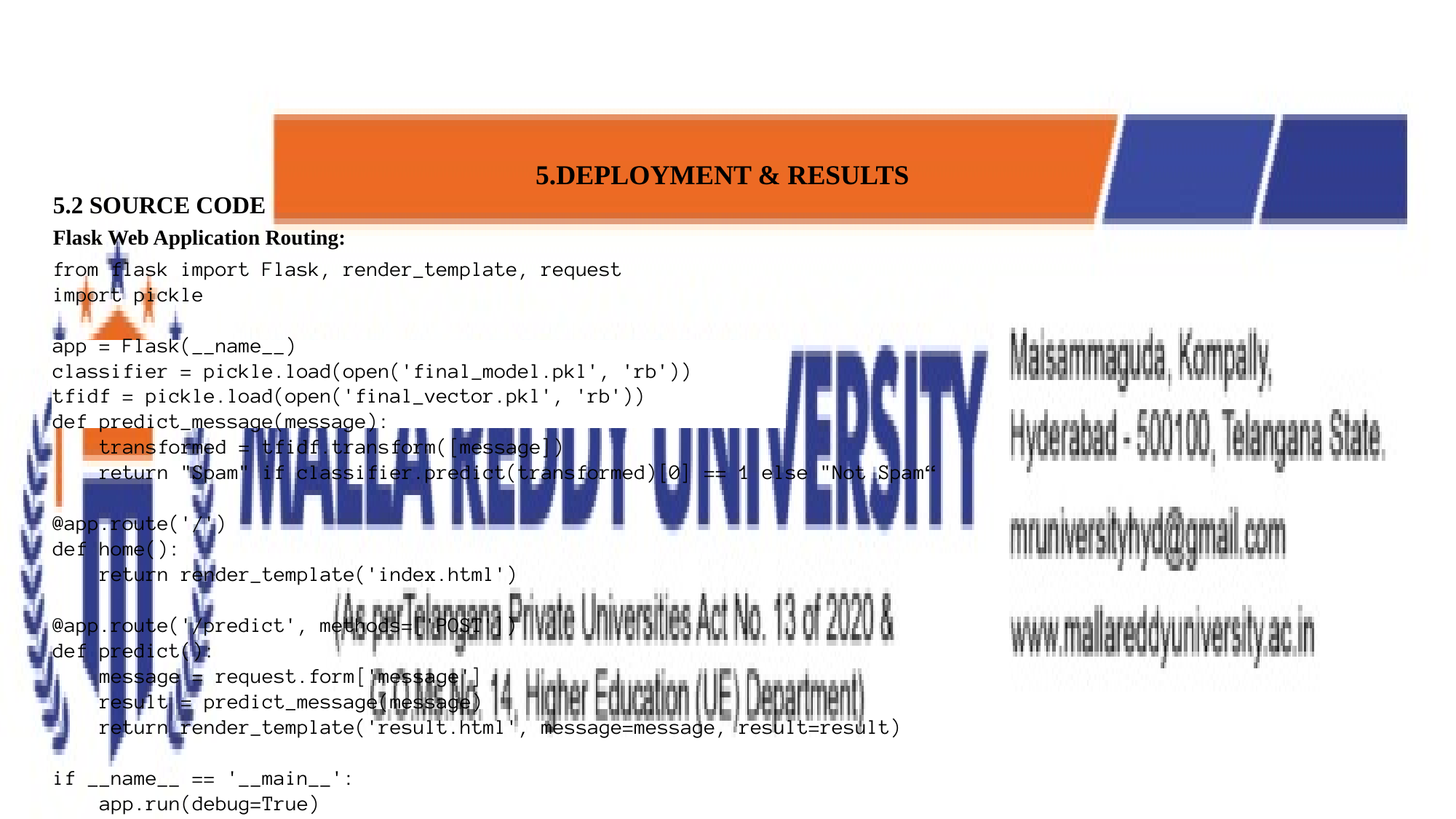

5.DEPLOYMENT & RESULTS
5.2 SOURCE CODE
Flask Web Application Routing:
from flask import Flask, render_template, request
import pickle

app = Flask(__name__)
classifier = pickle.load(open('final_model.pkl', 'rb'))
tfidf = pickle.load(open('final_vector.pkl', 'rb'))
def predict_message(message):
    transformed = tfidf.transform([message])
    return "Spam" if classifier.predict(transformed)[0] == 1 else "Not Spam“

@app.route('/')
def home():
    return render_template('index.html')

@app.route('/predict', methods=['POST'])
def predict():
    message = request.form['message']
    result = predict_message(message)
    return render_template('result.html', message=message, result=result)

if __name__ == '__main__':
    app.run(debug=True)